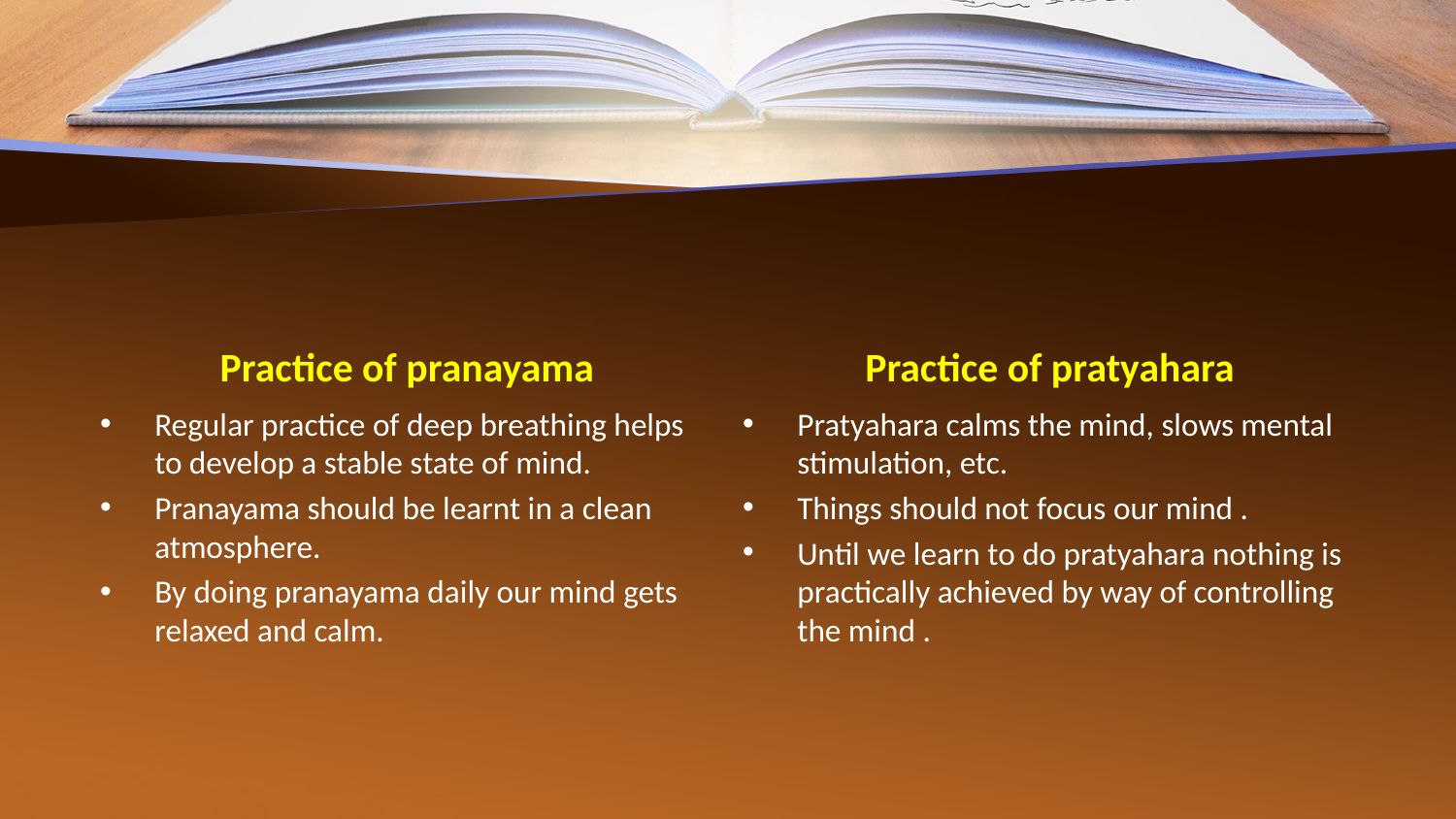

#
Practice of pranayama
Practice of pratyahara
Regular practice of deep breathing helps to develop a stable state of mind.
Pranayama should be learnt in a clean atmosphere.
By doing pranayama daily our mind gets relaxed and calm.

Pratyahara calms the mind, slows mental stimulation, etc.
Things should not focus our mind .
Until we learn to do pratyahara nothing is practically achieved by way of controlling the mind .